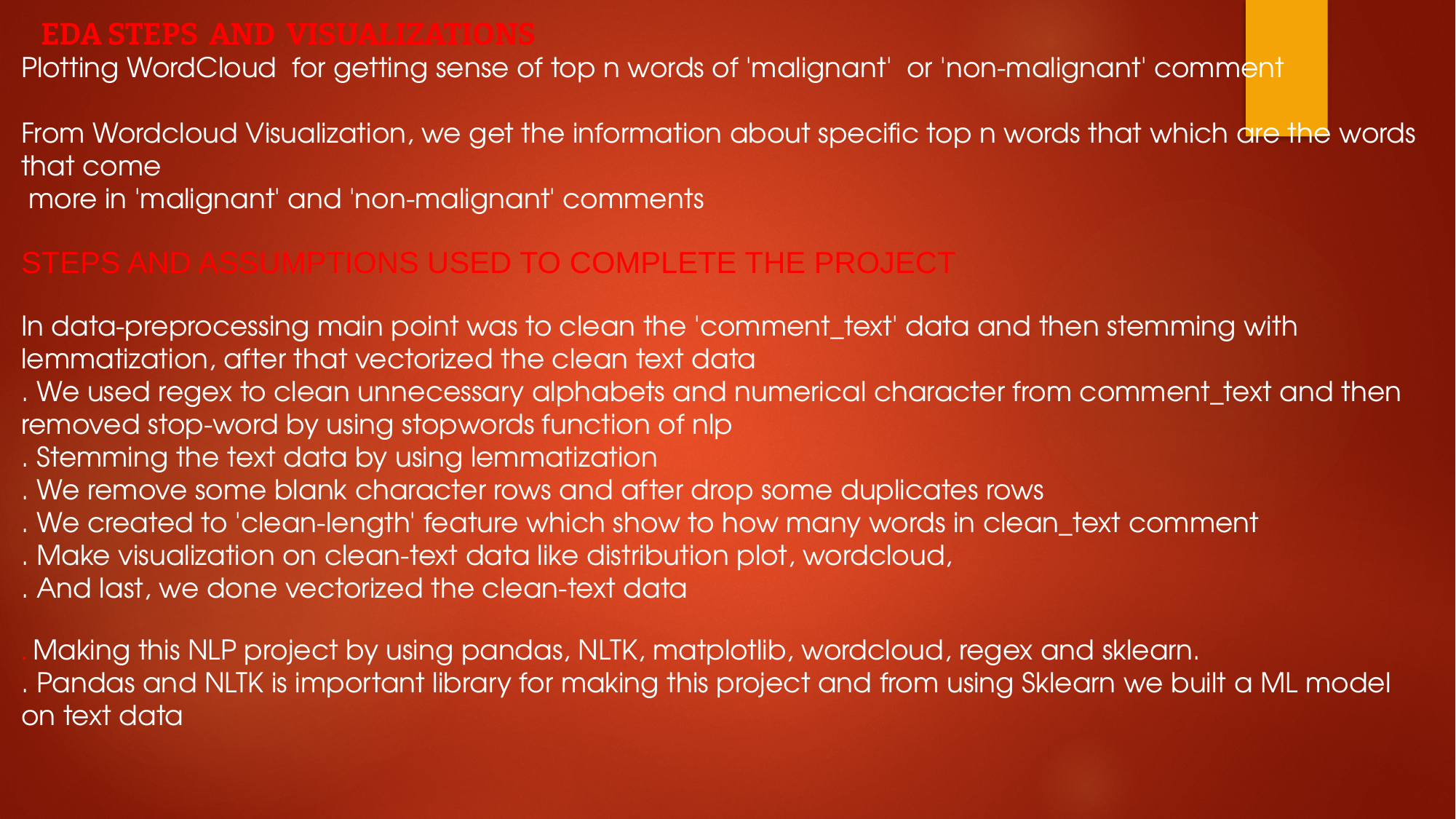

EDA STEPS  AND  VISUALIZATIONS
Plotting WordCloud  for getting sense of top n words of 'malignant'  or 'non-malignant' comment

From Wordcloud Visualization, we get the information about specific top n words that which are the words that come
 more in 'malignant' and 'non-malignant' comments

STEPS AND ASSUMPTIONS USED TO COMPLETE THE PROJECT

In data-preprocessing main point was to clean the 'comment_text' data and then stemming with lemmatization, after that vectorized the clean text data
. We used regex to clean unnecessary alphabets and numerical character from comment_text and then removed stop-word by using stopwords function of nlp
. Stemming the text data by using lemmatization
. We remove some blank character rows and after drop some duplicates rows
. We created to 'clean-length' feature which show to how many words in clean_text comment
. Make visualization on clean-text data like distribution plot, wordcloud,
. And last, we done vectorized the clean-text data

. Making this NLP project by using pandas, NLTK, matplotlib, wordcloud, regex and sklearn.
. Pandas and NLTK is important library for making this project and from using Sklearn we built a ML model on text data